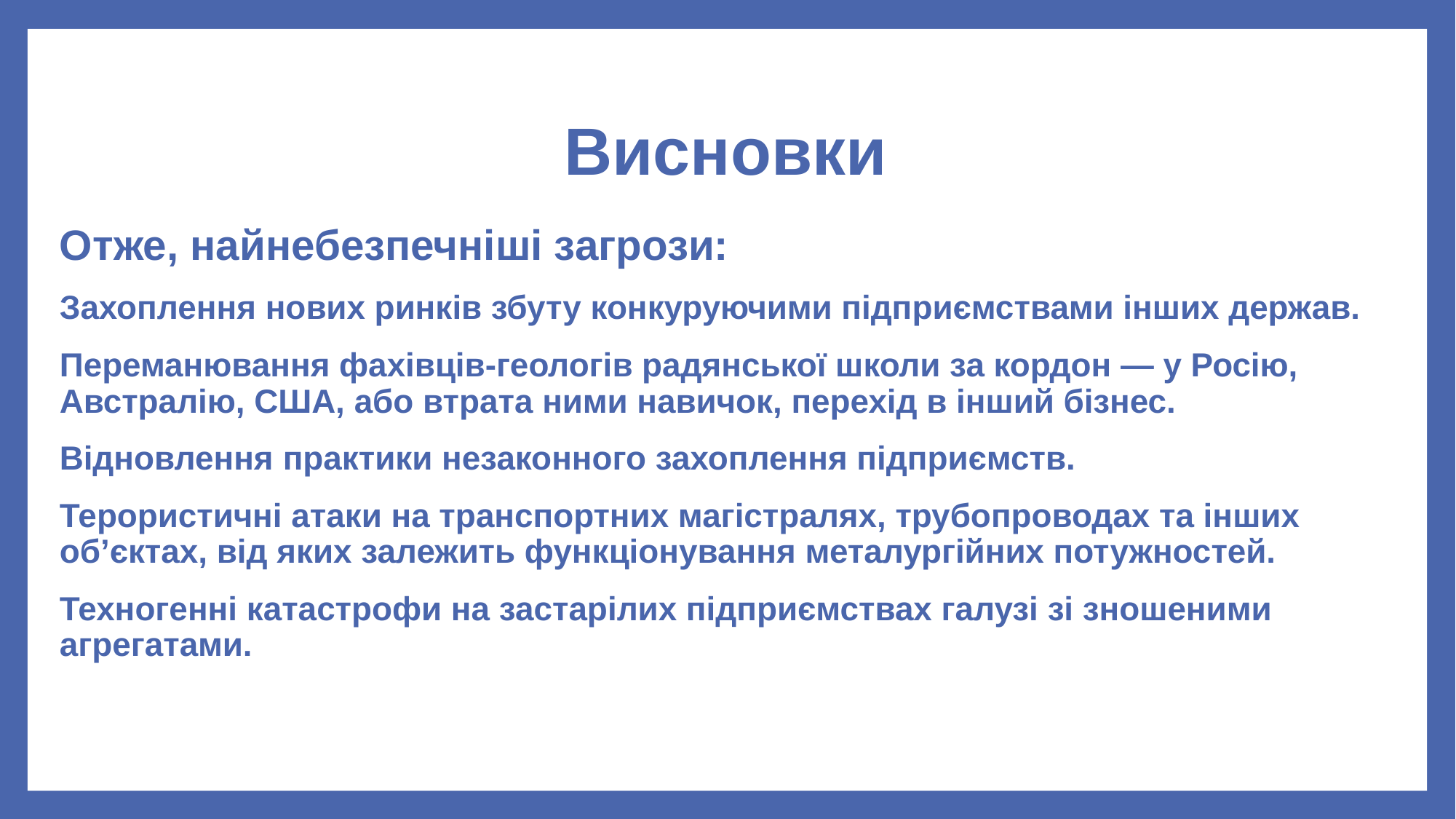

# Висновки
Отже, найнебезпечніші загрози:
Захоплення нових ринків збуту конкуруючими підприємствами інших держав.
Переманювання фахівців-геологів радянської школи за кордон — у Росію, Австралію, США, або втрата ними навичок, перехід в інший бізнес.
Відновлення практики незаконного захоплення підприємств.
Терористичні атаки на транспортних магістралях, трубопроводах та інших об’єктах, від яких залежить функціонування металургійних потужностей.
Техногенні катастрофи на застарілих підприємствах галузі зі зношеними агрегатами.